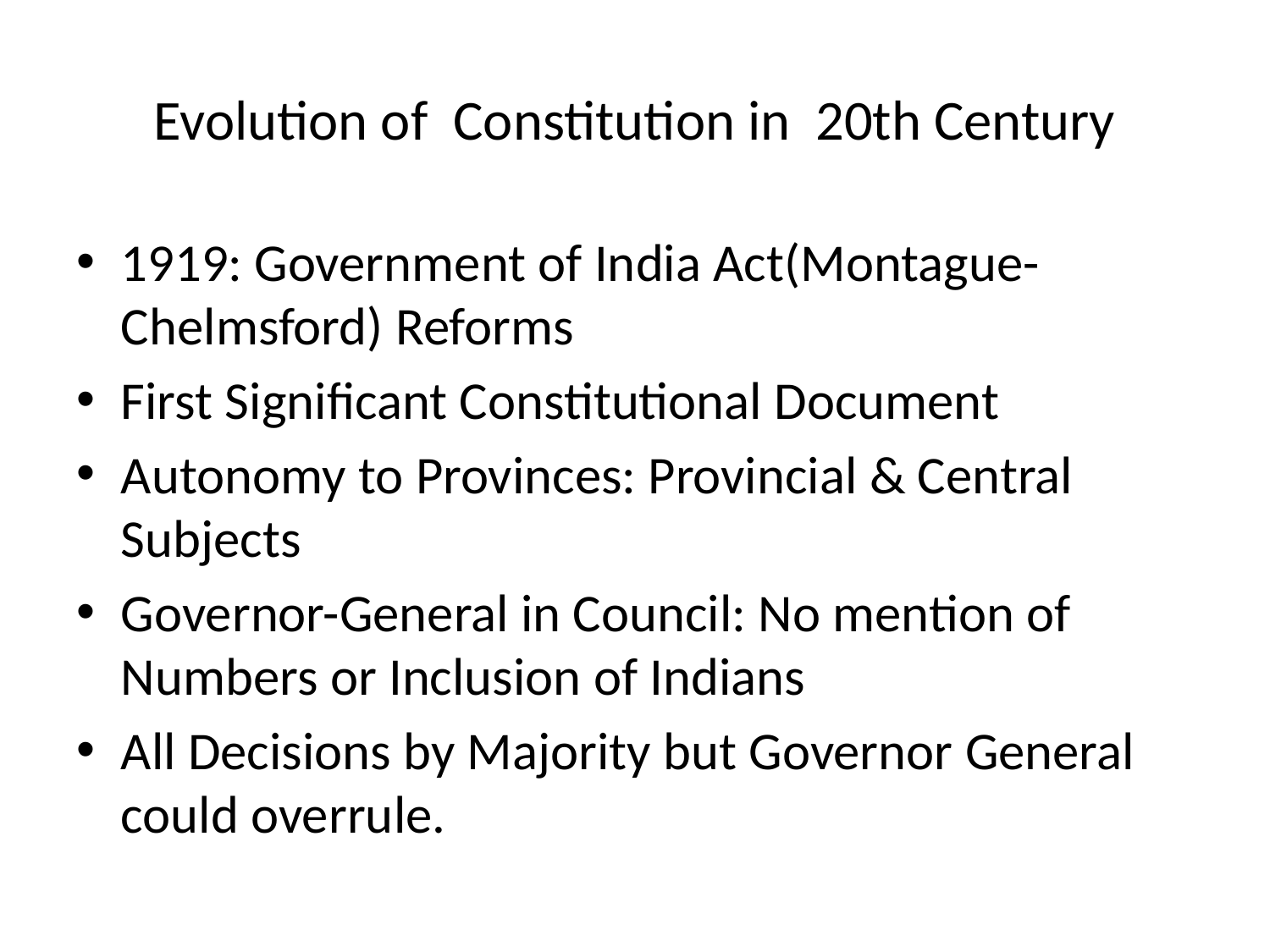

# Evolution of  Constitution in  20th Century
1919: Government of India Act(Montague-Chelmsford) Reforms
First Significant Constitutional Document
Autonomy to Provinces: Provincial & Central Subjects
Governor-General in Council: No mention of Numbers or Inclusion of Indians
All Decisions by Majority but Governor General could overrule.